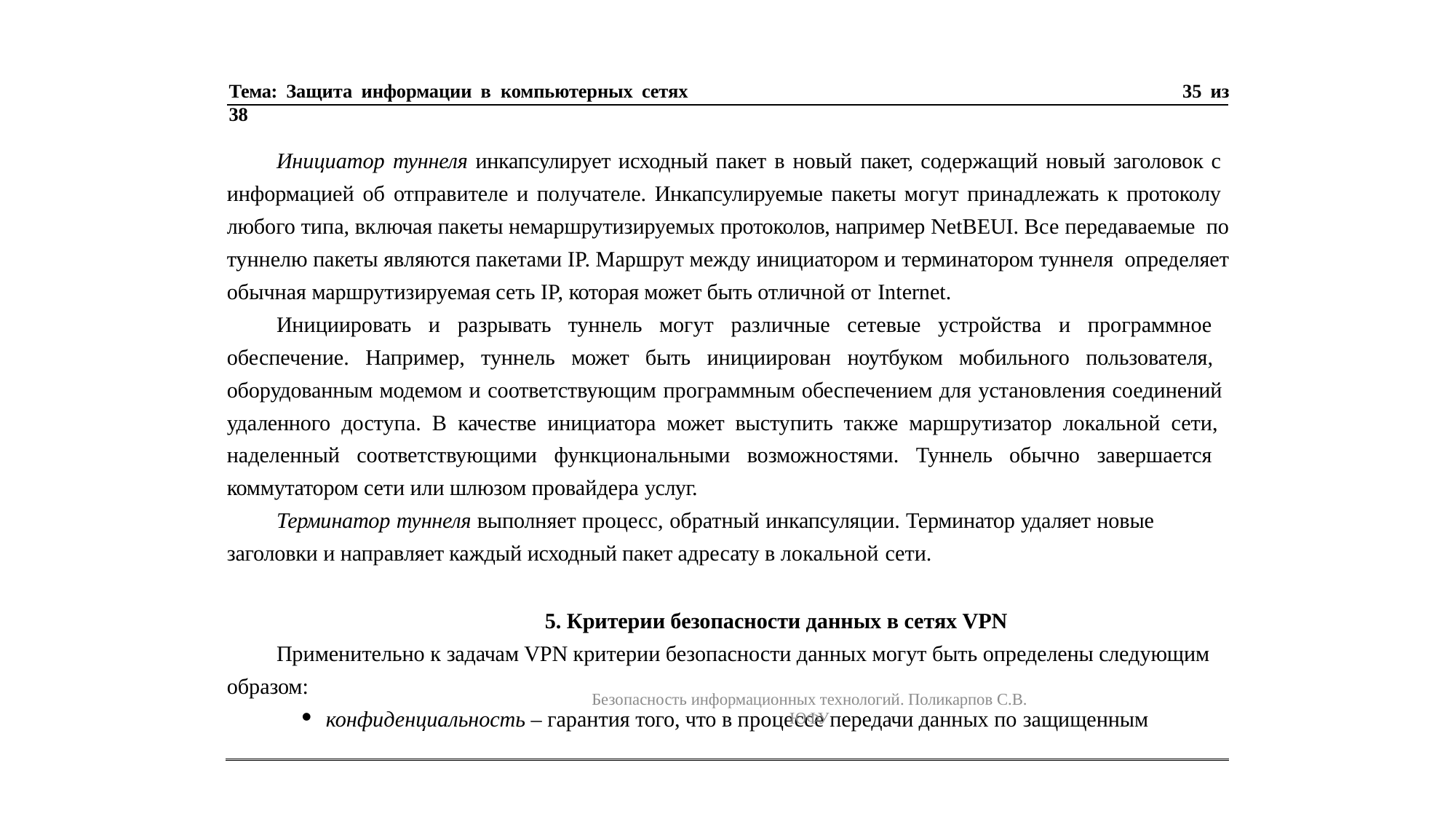

Тема: Защита информации в компьютерных сетях	35 из 38
Инициатор туннеля инкапсулирует исходный пакет в новый пакет, содержащий новый заголовок с  информацией об отправителе и получателе. Инкапсулируемые пакеты могут принадлежать к протоколу  любого типа, включая пакеты немаршрутизируемых протоколов, например NetBEUI. Все передаваемые  по туннелю пакеты являются пакетами IP. Маршрут между инициатором и терминатором туннеля  определяет обычная маршрутизируемая сеть IP, которая может быть отличной от Internet.
Инициировать и разрывать туннель могут различные сетевые устройства и программное  обеспечение. Например, туннель может быть инициирован ноутбуком мобильного пользователя,  оборудованным модемом и соответствующим программным обеспечением для установления соединений  удаленного доступа. В качестве инициатора может выступить также маршрутизатор локальной сети,  наделенный соответствующими функциональными возможностями. Туннель обычно завершается  коммутатором сети или шлюзом провайдера услуг.
Терминатор туннеля выполняет процесс, обратный инкапсуляции. Терминатор удаляет новые  заголовки и направляет каждый исходный пакет адресату в локальной сети.

5. Критерии безопасности данных в сетях VPN
Применительно к задачам VPN критерии безопасности данных могут быть определены следующим  образом:
конфиденциальность – гарантия того, что в процессе передачи данных по защищенным

Безопасность информационных технологий. Поликарпов С.В. ЮФУ